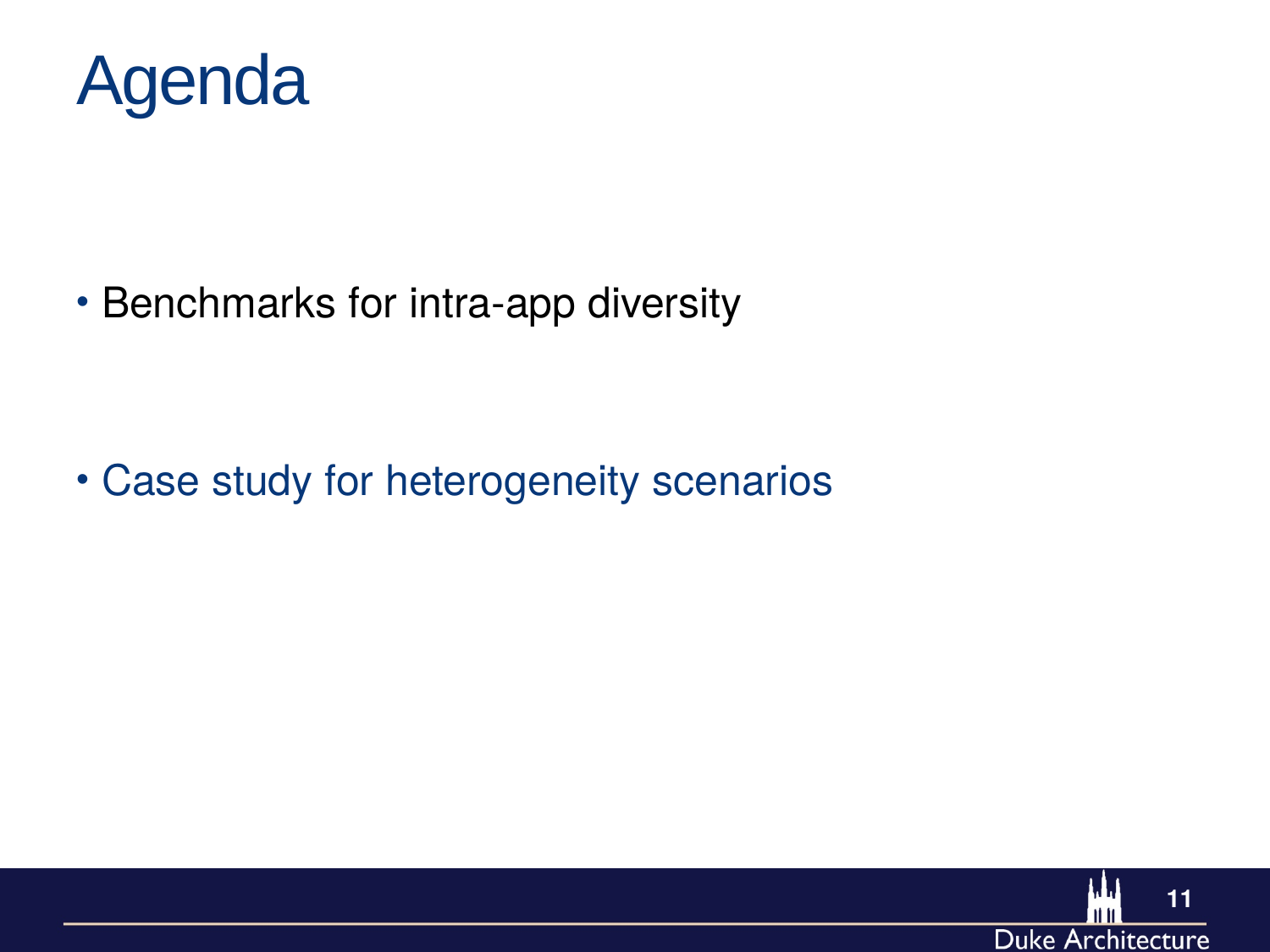

# Agenda

Benchmarks for intra-app diversity

Case study for heterogeneity scenarios
11